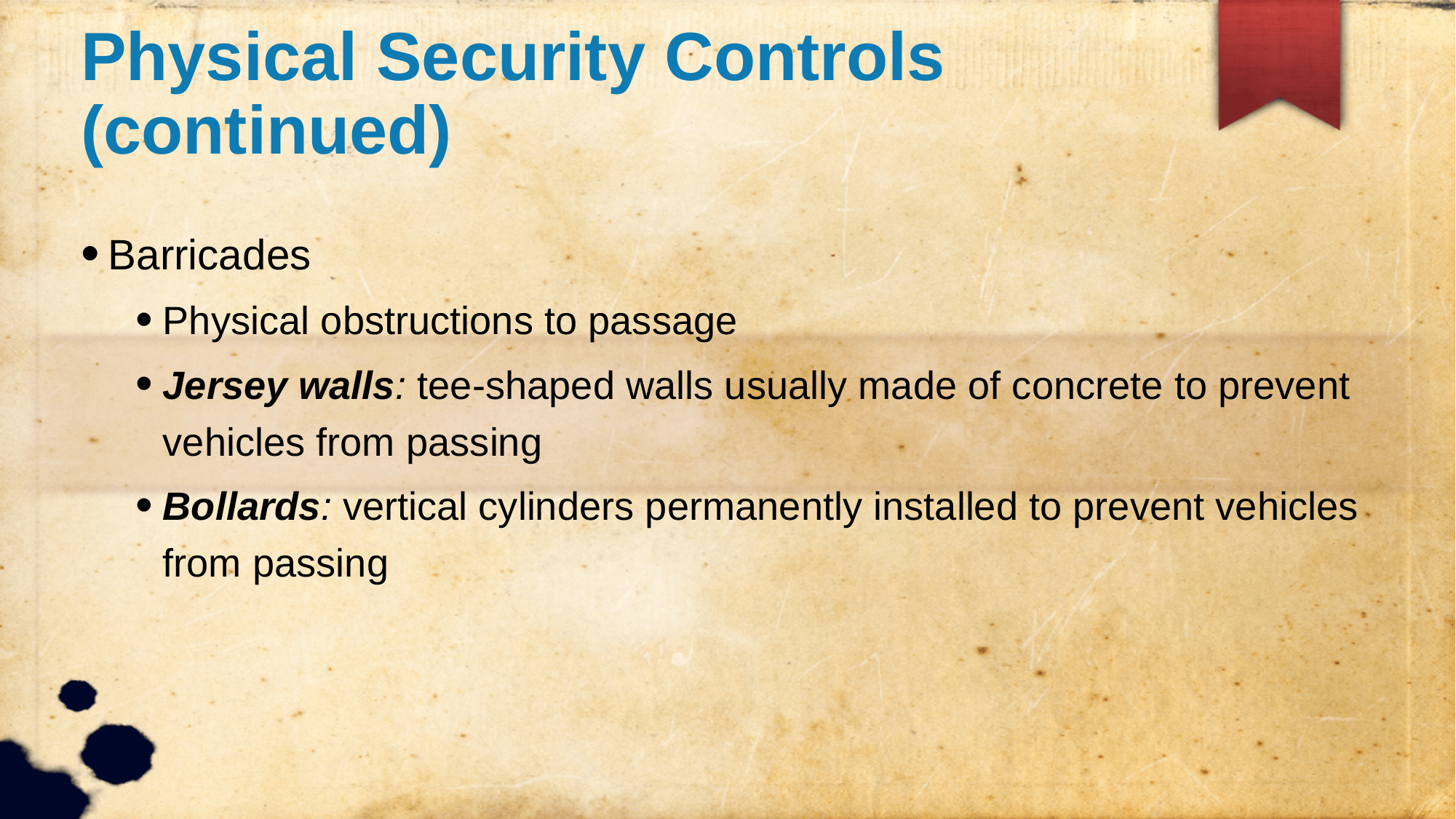

Physical Security Controls (continued)
Barricades
Physical obstructions to passage
Jersey walls: tee-shaped walls usually made of concrete to prevent vehicles from passing
Bollards: vertical cylinders permanently installed to prevent vehicles from passing